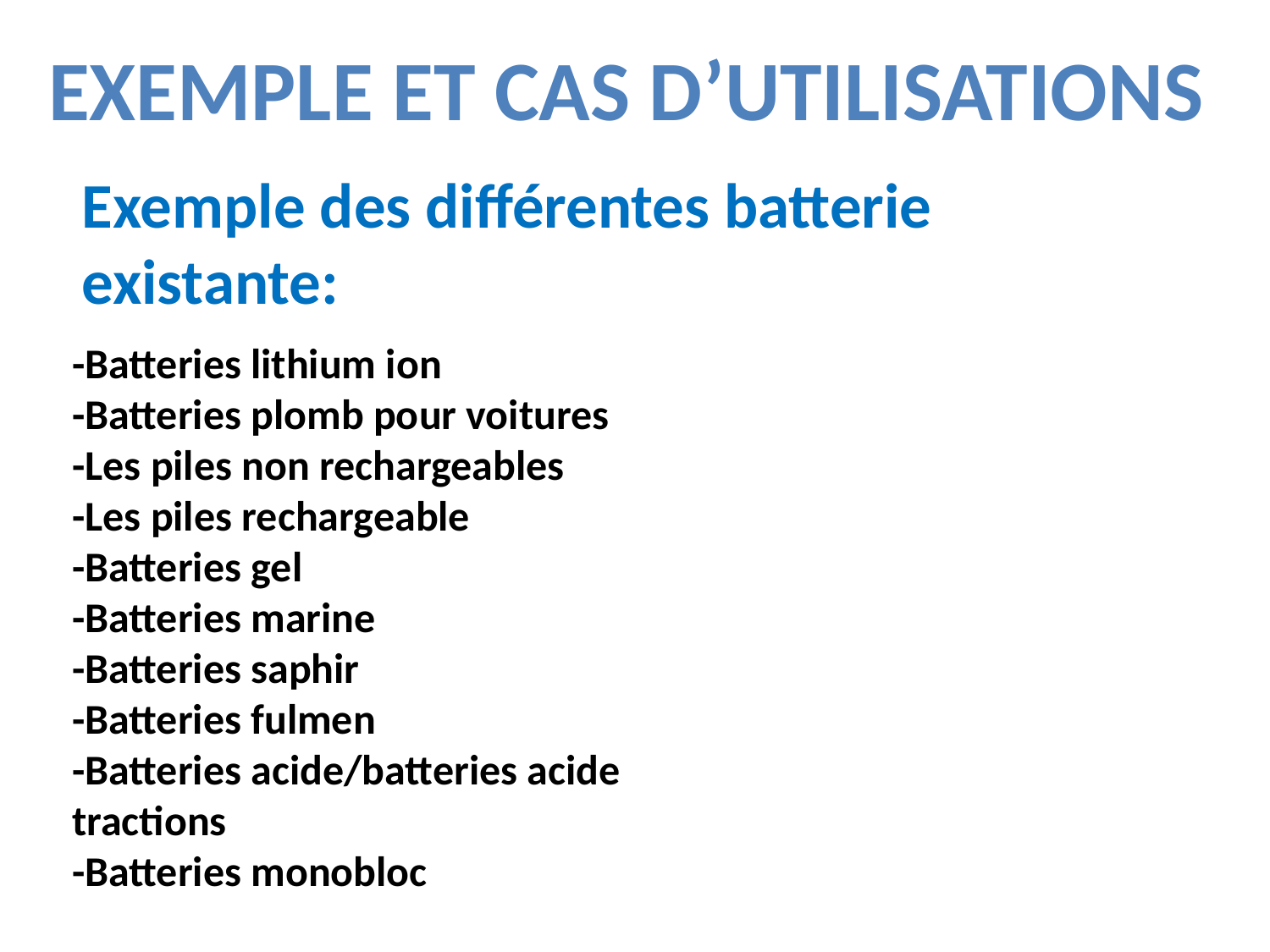

Exemple et cas d’utilisations
Exemple des différentes batterie existante:
-Batteries lithium ion
-Batteries plomb pour voitures
-Les piles non rechargeables
-Les piles rechargeable
-Batteries gel
-Batteries marine
-Batteries saphir
-Batteries fulmen
-Batteries acide/batteries acide tractions
-Batteries monobloc